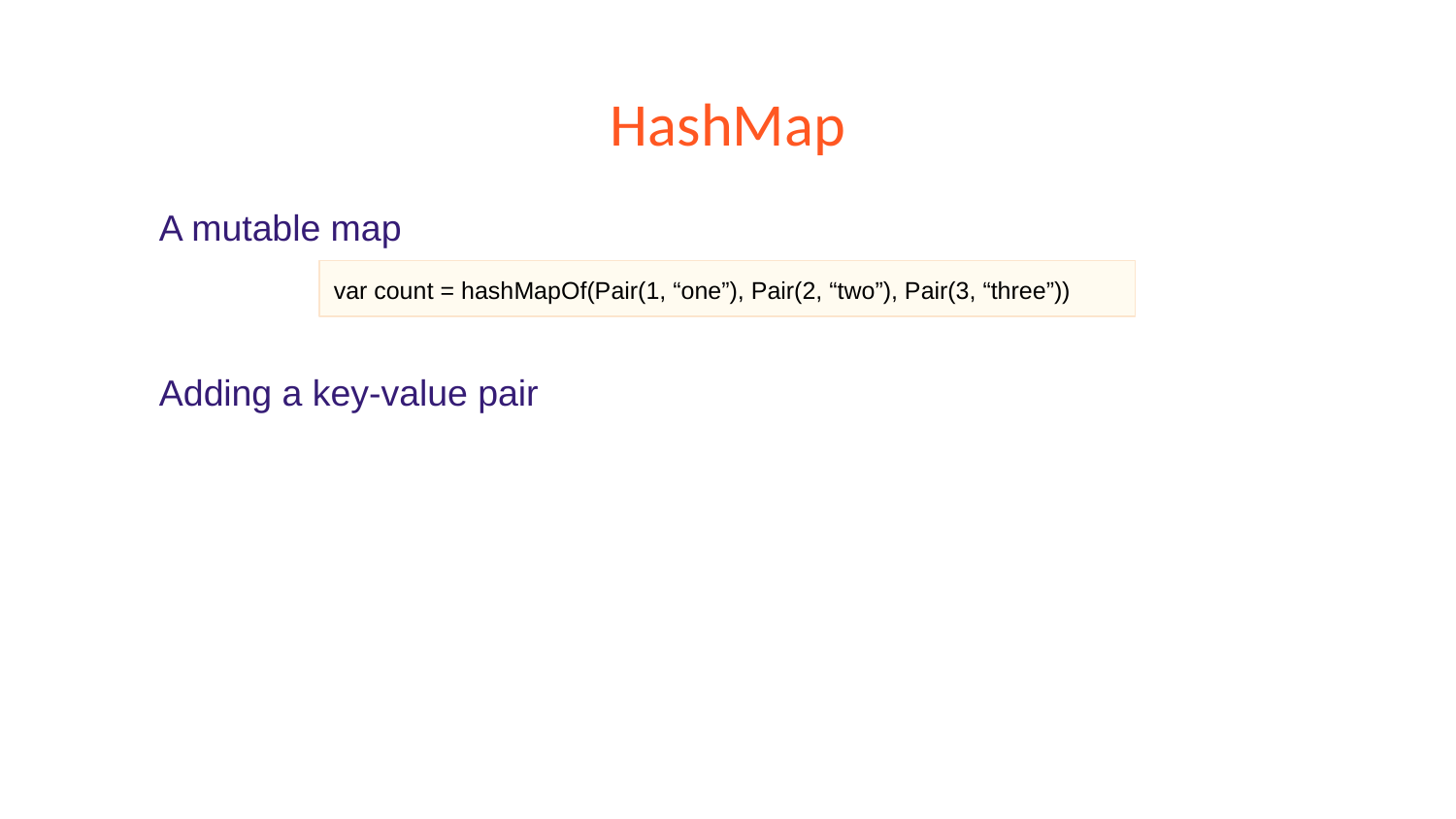

# HashMap
A mutable map

Adding a key-value pair

var count = hashMapOf(Pair(1, “one”), Pair(2, “two”), Pair(3, “three”))